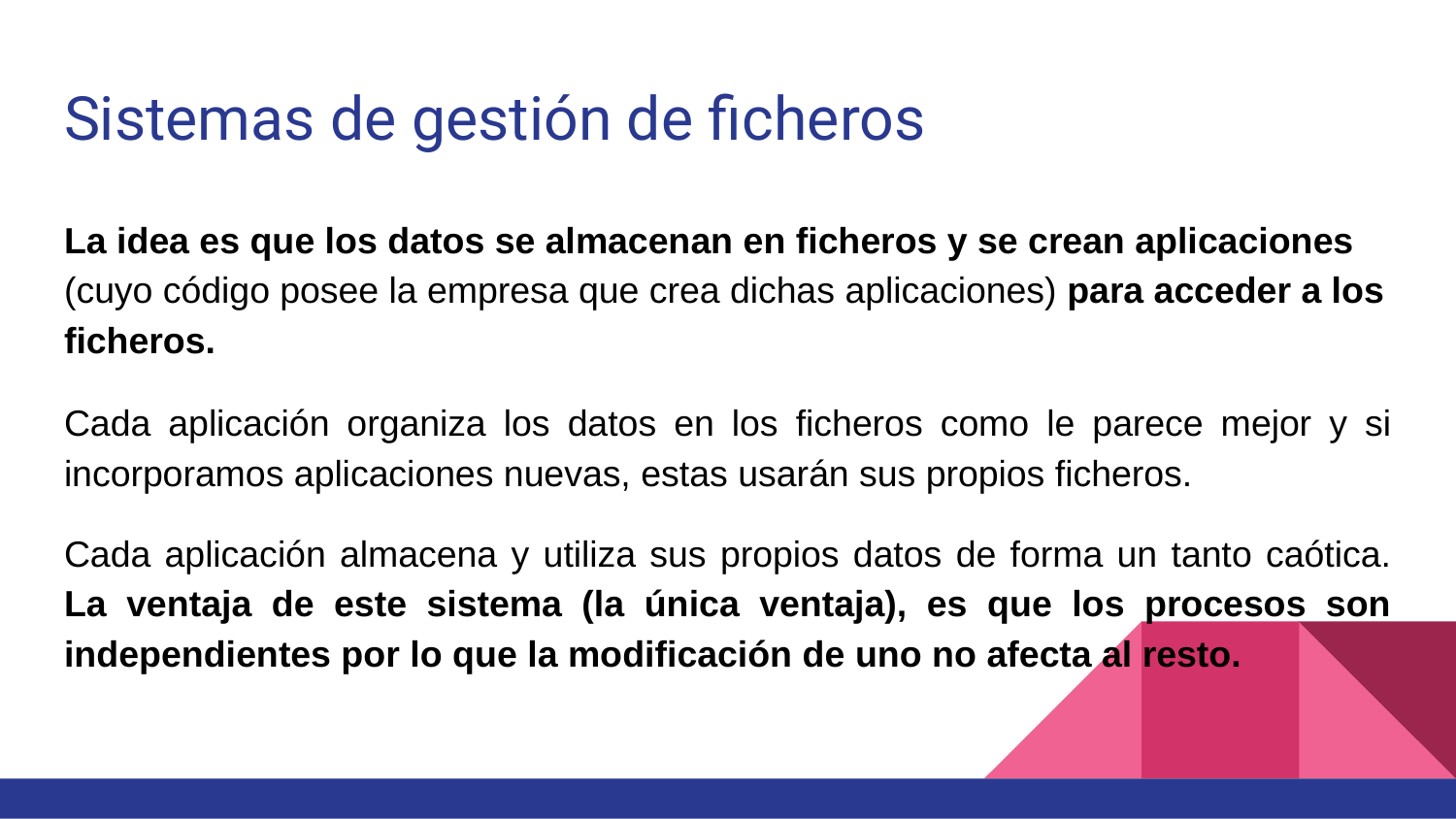

# Sistemas de gestión de ficheros

La idea es que los datos se almacenan en ficheros y se crean aplicaciones (cuyo código posee la empresa que crea dichas aplicaciones) para acceder a los ficheros.
Cada aplicación organiza los datos en los ficheros como le parece mejor y si incorporamos aplicaciones nuevas, estas usarán sus propios ficheros.
Cada aplicación almacena y utiliza sus propios datos de forma un tanto caótica. La ventaja de este sistema (la única ventaja), es que los procesos son independientes por lo que la modificación de uno no afecta al resto.